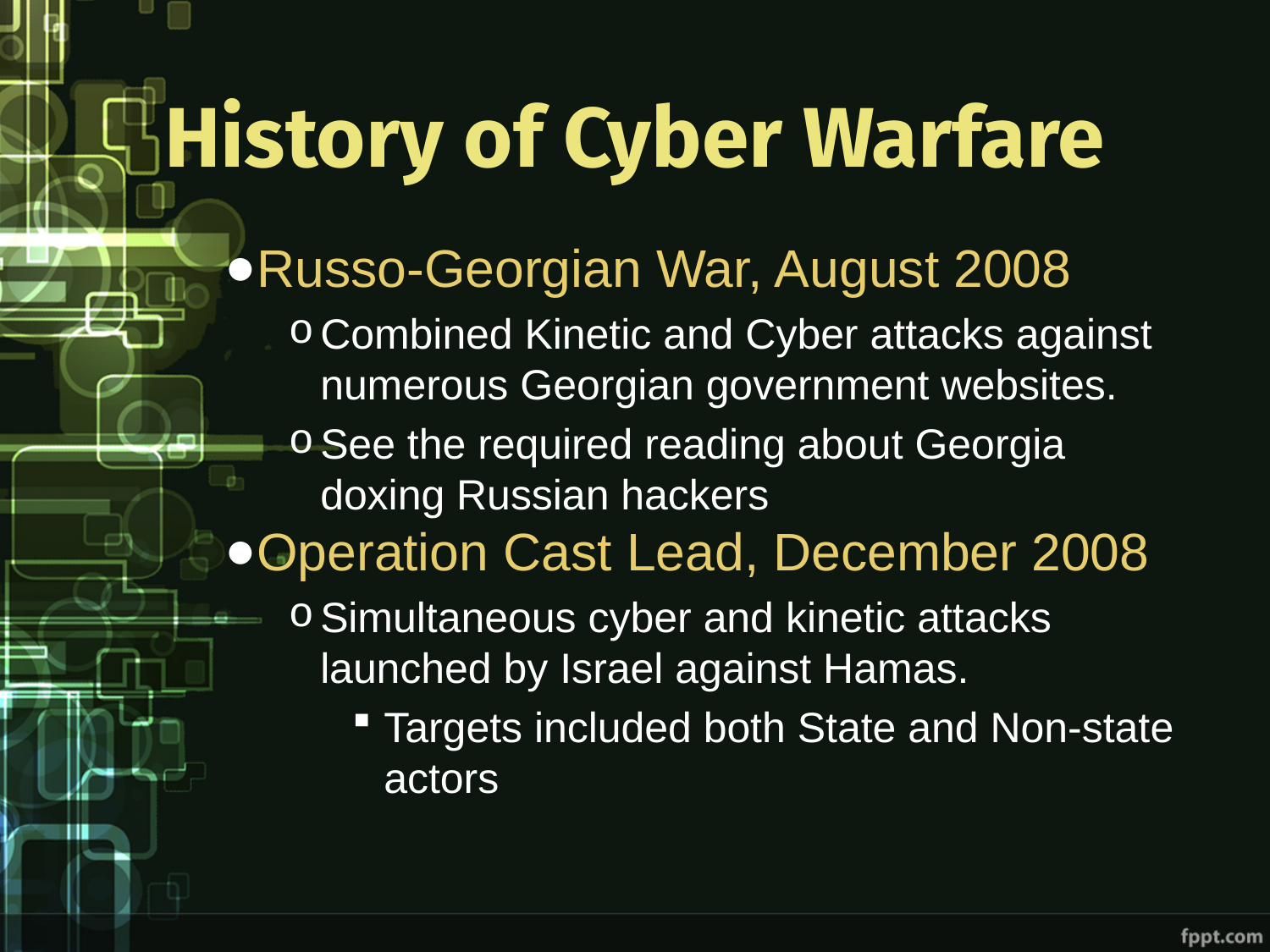

# History of Cyber Warfare
Russo-Georgian War, August 2008
Combined Kinetic and Cyber attacks against numerous Georgian government websites.
See the required reading about Georgia doxing Russian hackers
Operation Cast Lead, December 2008
Simultaneous cyber and kinetic attacks launched by Israel against Hamas.
Targets included both State and Non-state actors